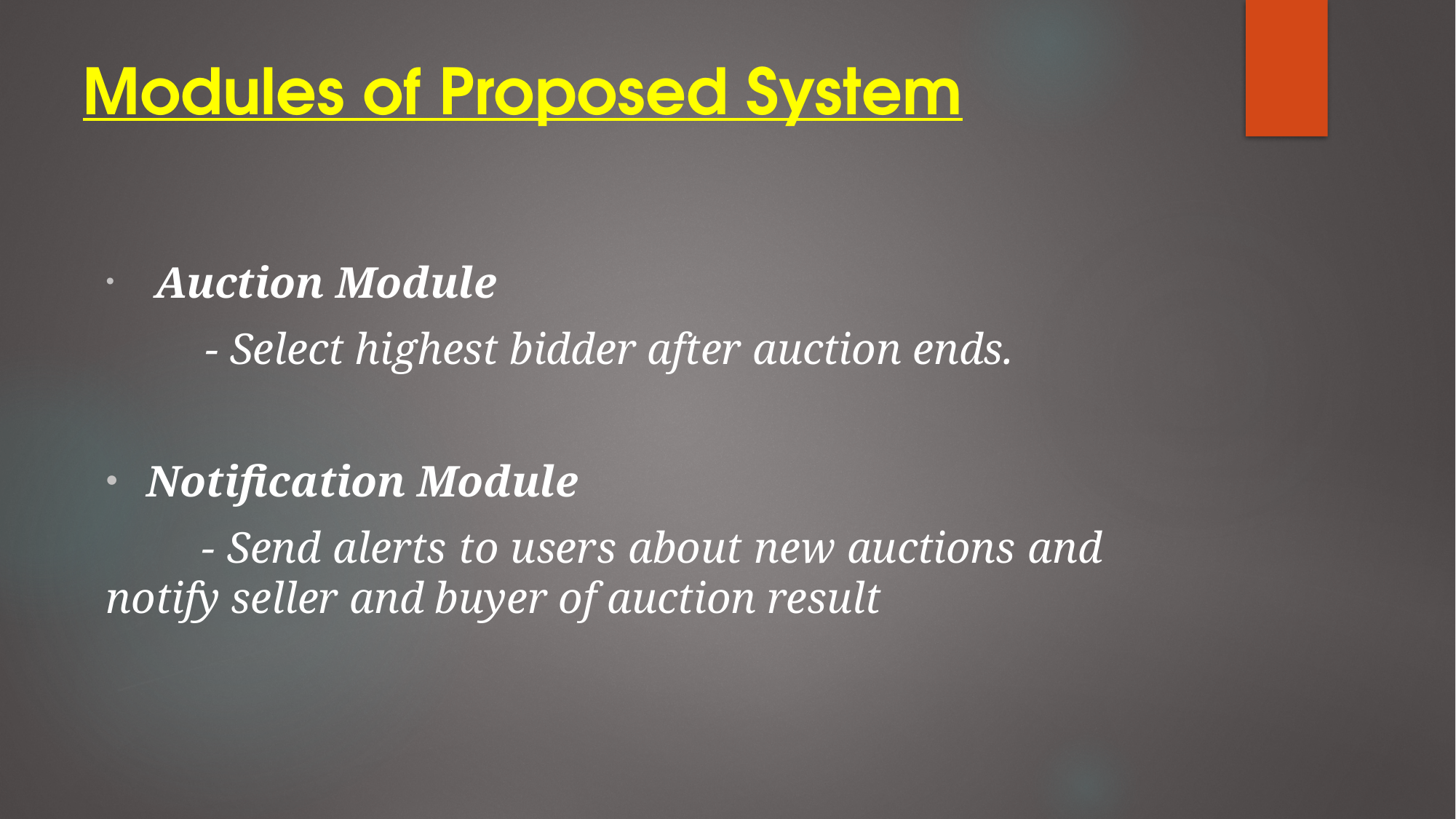

# Modules of Proposed System
 Auction Module
         - Select highest bidder after auction ends.

Notification Module
        - Send alerts to users about new auctions and notify seller and buyer of auction result